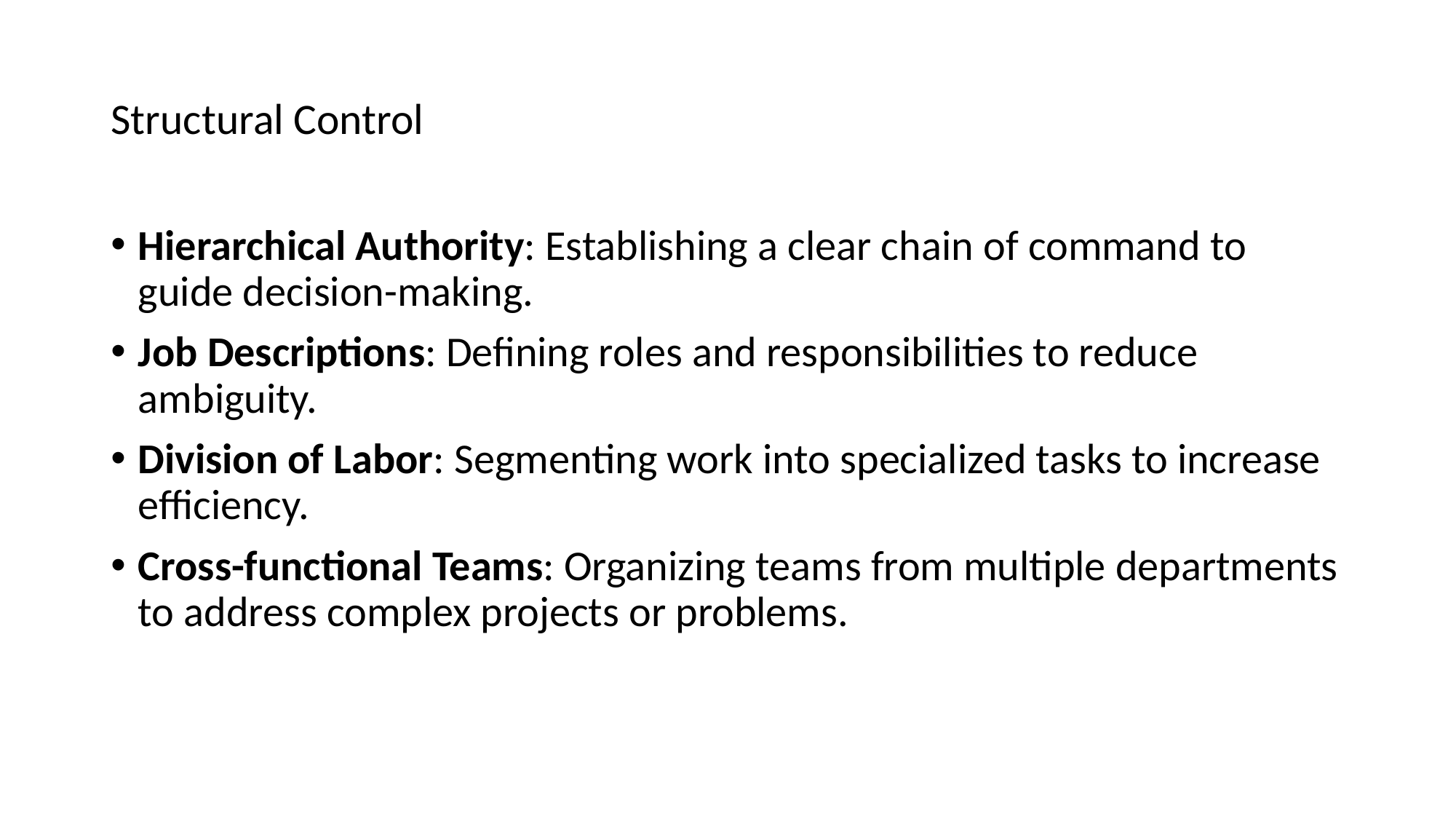

# Structural Control
Hierarchical Authority: Establishing a clear chain of command to guide decision-making.
Job Descriptions: Defining roles and responsibilities to reduce ambiguity.
Division of Labor: Segmenting work into specialized tasks to increase efficiency.
Cross-functional Teams: Organizing teams from multiple departments to address complex projects or problems.